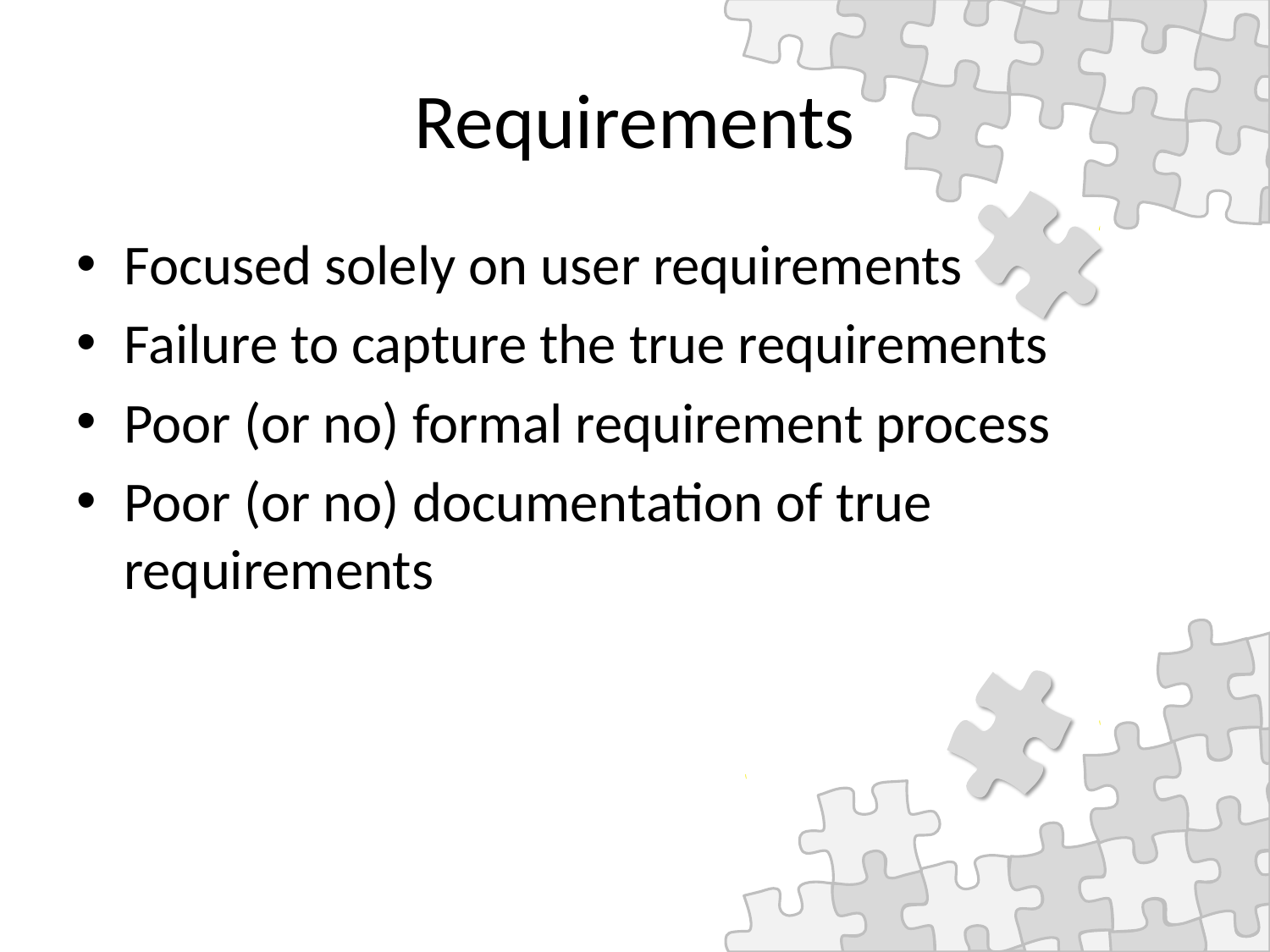

# Requirements
Focused solely on user requirements
Failure to capture the true requirements
Poor (or no) formal requirement process
Poor (or no) documentation of true requirements